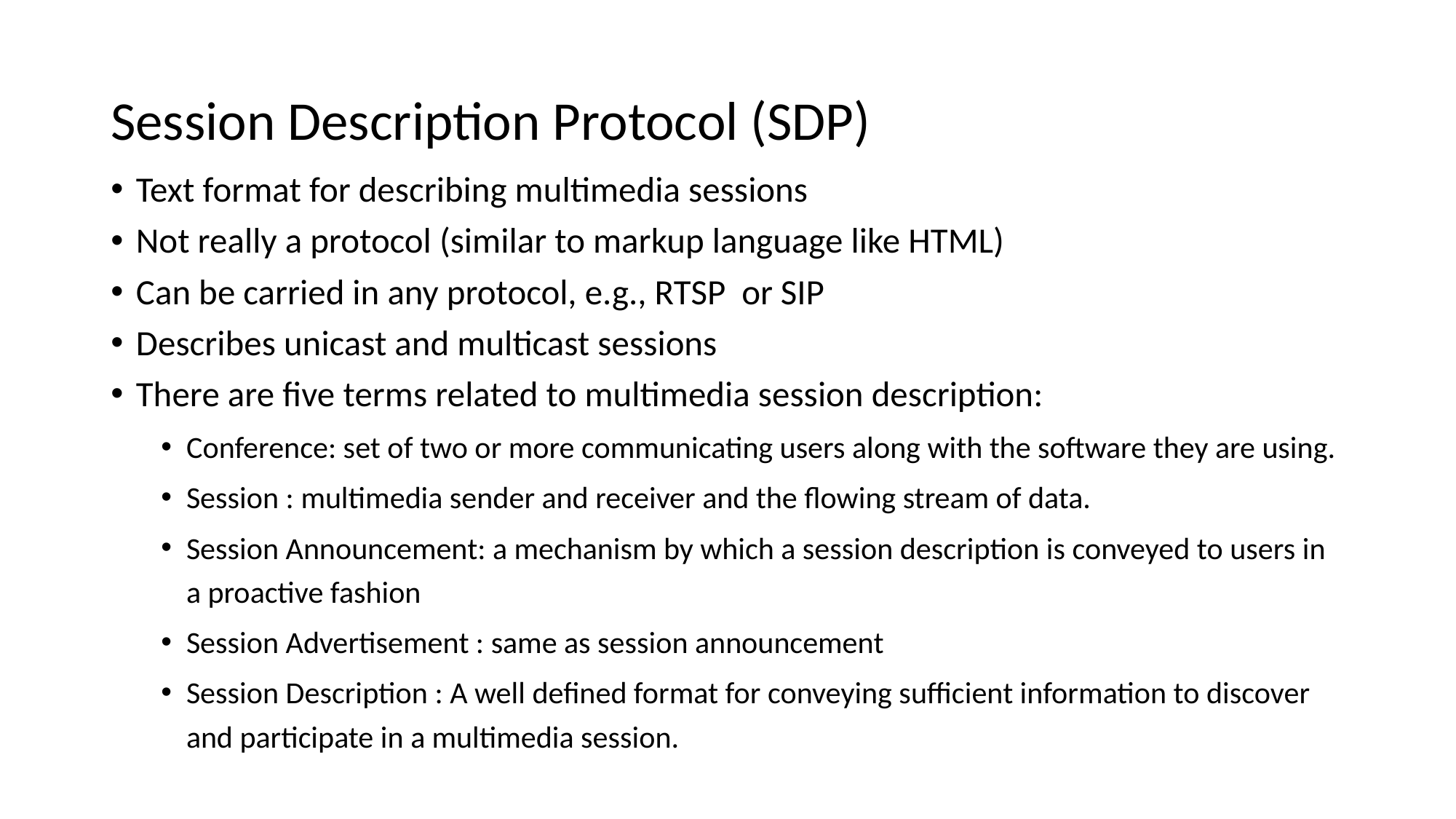

Session Description Protocol (SDP)
Text format for describing multimedia sessions
Not really a protocol (similar to markup language like HTML)
Can be carried in any protocol, e.g., RTSP  or SIP
Describes unicast and multicast sessions
There are five terms related to multimedia session description:
Conference: set of two or more communicating users along with the software they are using.
Session : multimedia sender and receiver and the flowing stream of data.
Session Announcement: a mechanism by which a session description is conveyed to users in a proactive fashion
Session Advertisement : same as session announcement
Session Description : A well defined format for conveying sufficient information to discover and participate in a multimedia session.